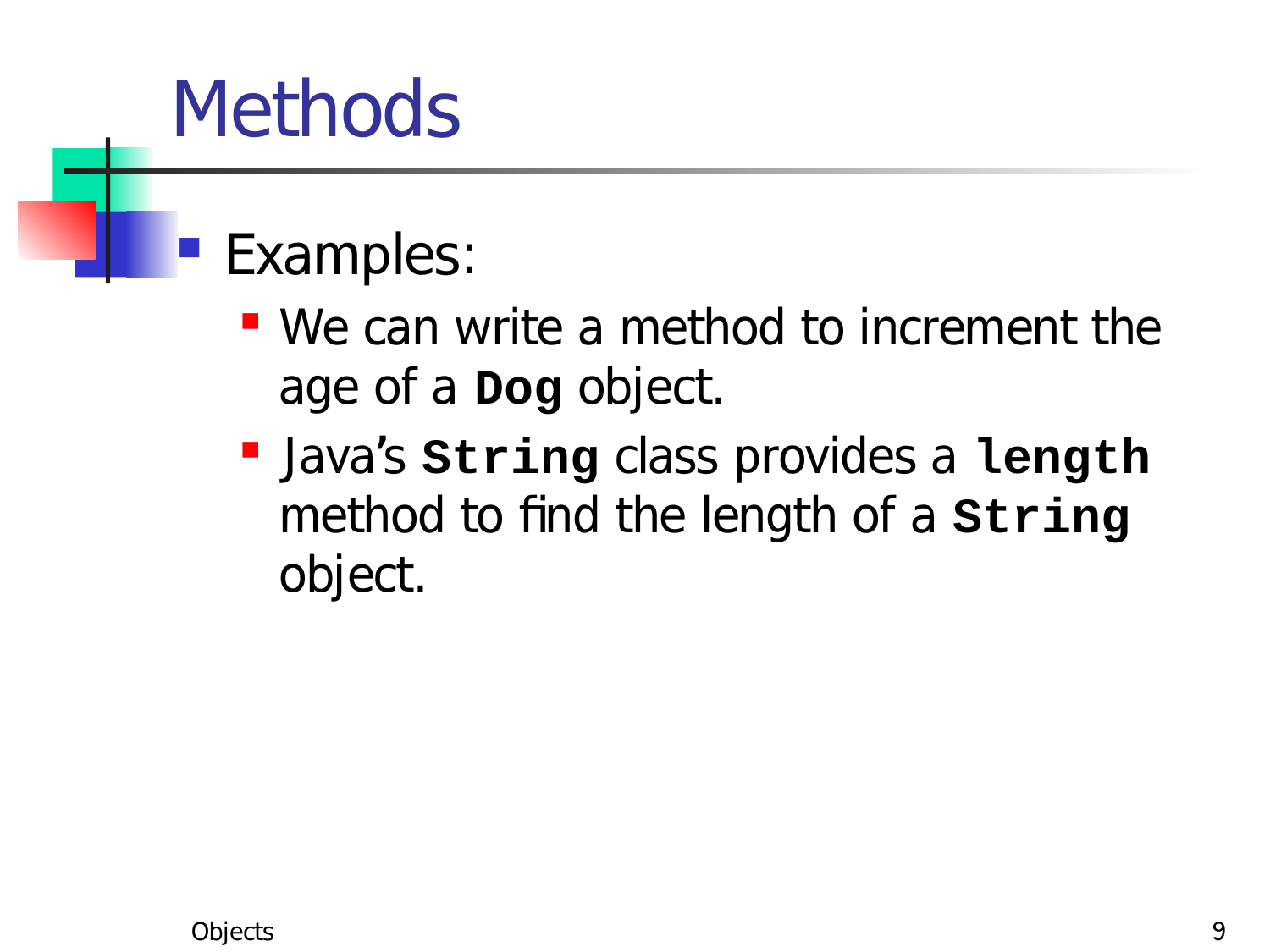

# Methods
Examples:
We can write a method to increment the age of a Dog object.
Java’s String class provides a length method to find the length of a String object.
Objects
9